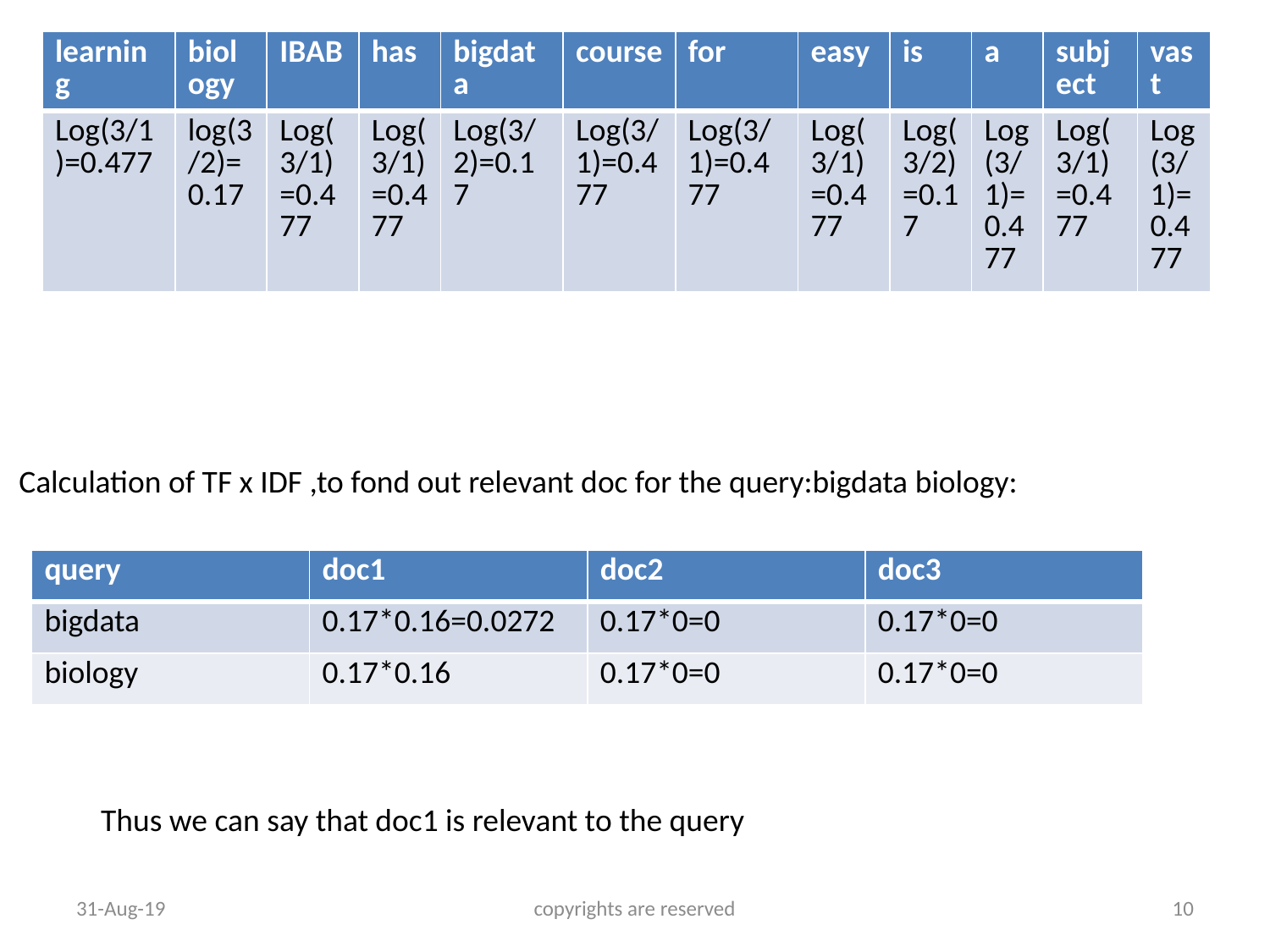

| learning | biology | IBAB | has | bigdata | course | for | easy | is | a | subject | vast |
| --- | --- | --- | --- | --- | --- | --- | --- | --- | --- | --- | --- |
| Log(3/1)=0.477 | log(3/2)=0.17 | Log(3/1)=0.477 | Log(3/1)=0.477 | Log(3/2)=0.17 | Log(3/1)=0.477 | Log(3/1)=0.477 | Log(3/1)=0.477 | Log(3/2)=0.17 | Log(3/1)=0.477 | Log(3/1)=0.477 | Log(3/1)=0.477 |
Calculation of TF x IDF ,to fond out relevant doc for the query:bigdata biology:

| query | doc1 | doc2 | doc3 |
| --- | --- | --- | --- |
| bigdata | 0.17\*0.16=0.0272 | 0.17\*0=0 | 0.17\*0=0 |
| biology | 0.17\*0.16 | 0.17\*0=0 | 0.17\*0=0 |
Thus we can say that doc1 is relevant to the query

31-Aug-19
copyrights are reserved
10